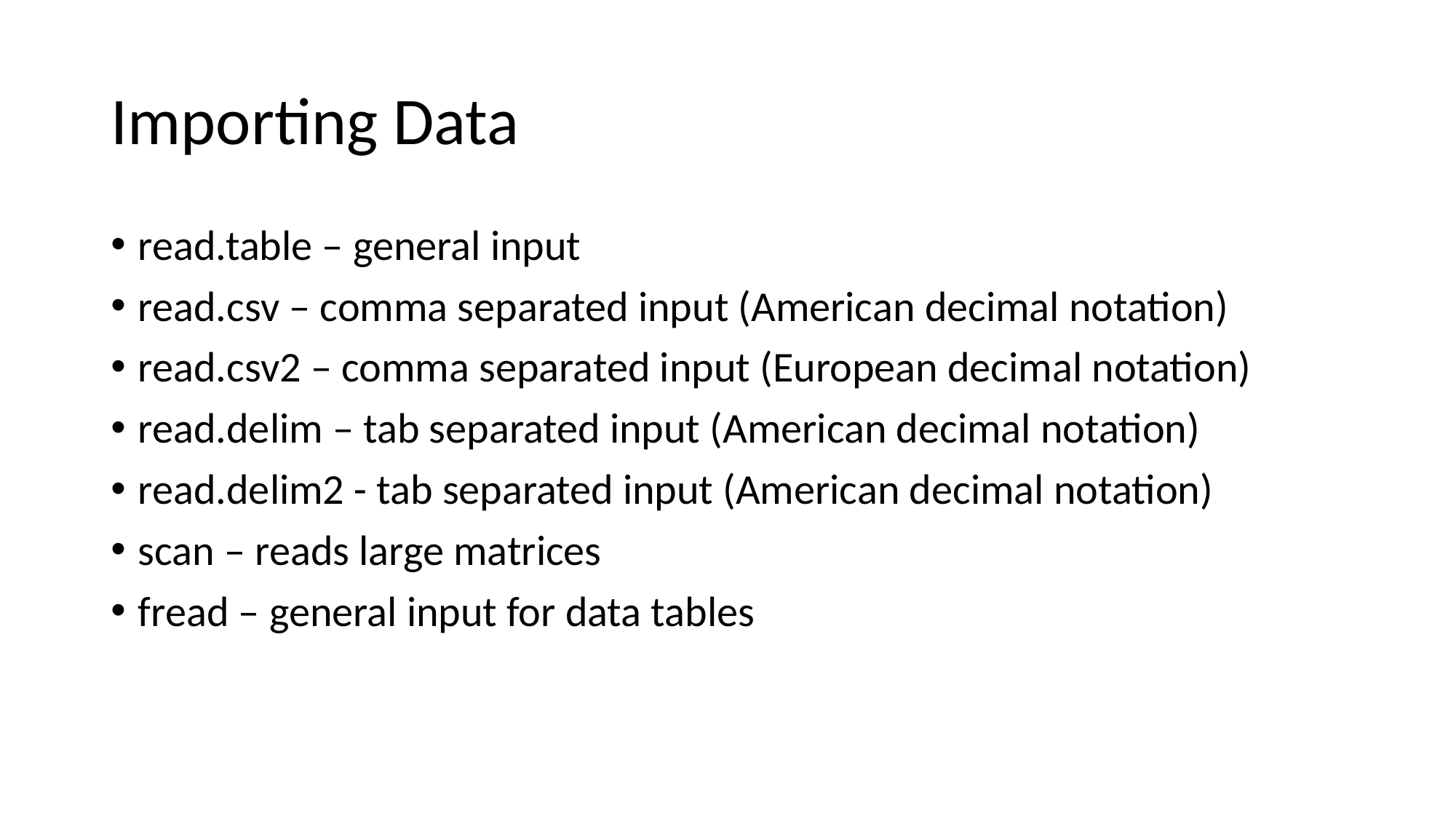

# Importing Data
read.table – general input
read.csv – comma separated input (American decimal notation)
read.csv2 – comma separated input (European decimal notation)
read.delim – tab separated input (American decimal notation)
read.delim2 - tab separated input (American decimal notation)
scan – reads large matrices
fread – general input for data tables